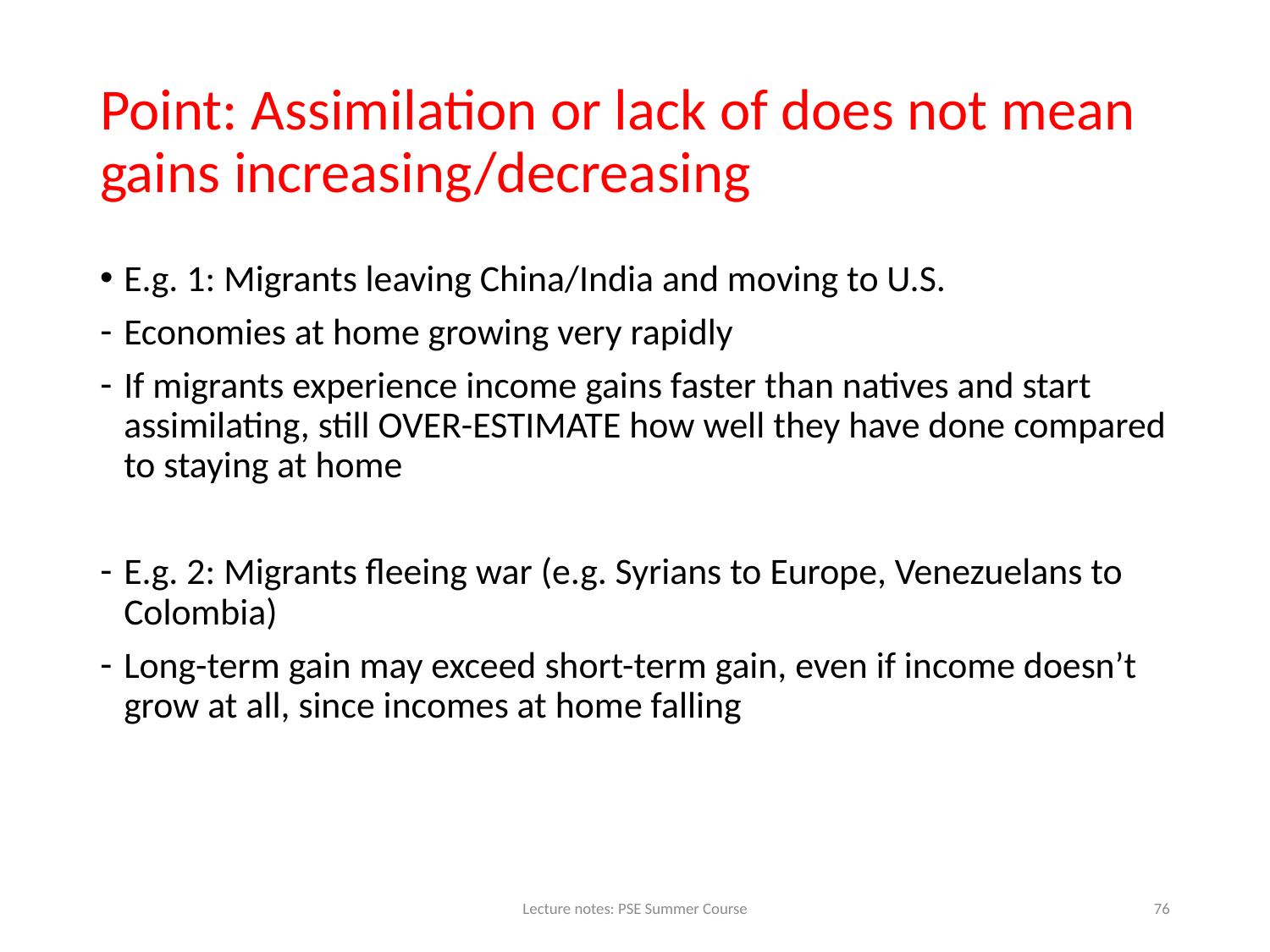

# Point: Assimilation or lack of does not mean gains increasing/decreasing
E.g. 1: Migrants leaving China/India and moving to U.S.
Economies at home growing very rapidly
If migrants experience income gains faster than natives and start assimilating, still OVER-ESTIMATE how well they have done compared to staying at home

E.g. 2: Migrants fleeing war (e.g. Syrians to Europe, Venezuelans to Colombia)
Long-term gain may exceed short-term gain, even if income doesn’t grow at all, since incomes at home falling
Lecture notes: PSE Summer Course
76